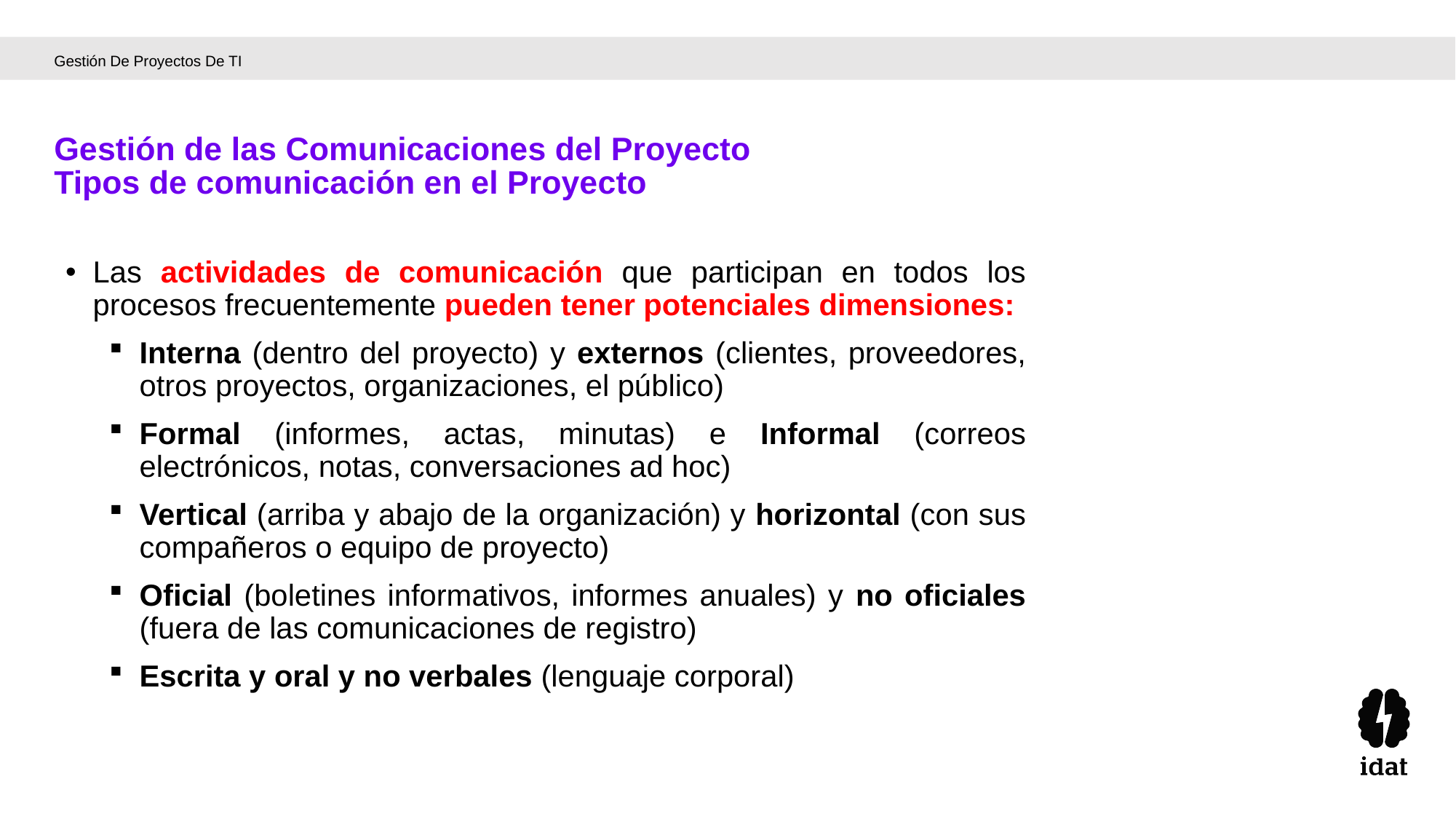

Gestión De Proyectos De TI
Gestión de las Comunicaciones del Proyecto
Tipos de comunicación en el Proyecto
Las actividades de comunicación que participan en todos los procesos frecuentemente pueden tener potenciales dimensiones:
Interna (dentro del proyecto) y externos (clientes, proveedores, otros proyectos, organizaciones, el público)
Formal (informes, actas, minutas) e Informal (correos electrónicos, notas, conversaciones ad hoc)
Vertical (arriba y abajo de la organización) y horizontal (con sus compañeros o equipo de proyecto)
Oficial (boletines informativos, informes anuales) y no oficiales (fuera de las comunicaciones de registro)
Escrita y oral y no verbales (lenguaje corporal)